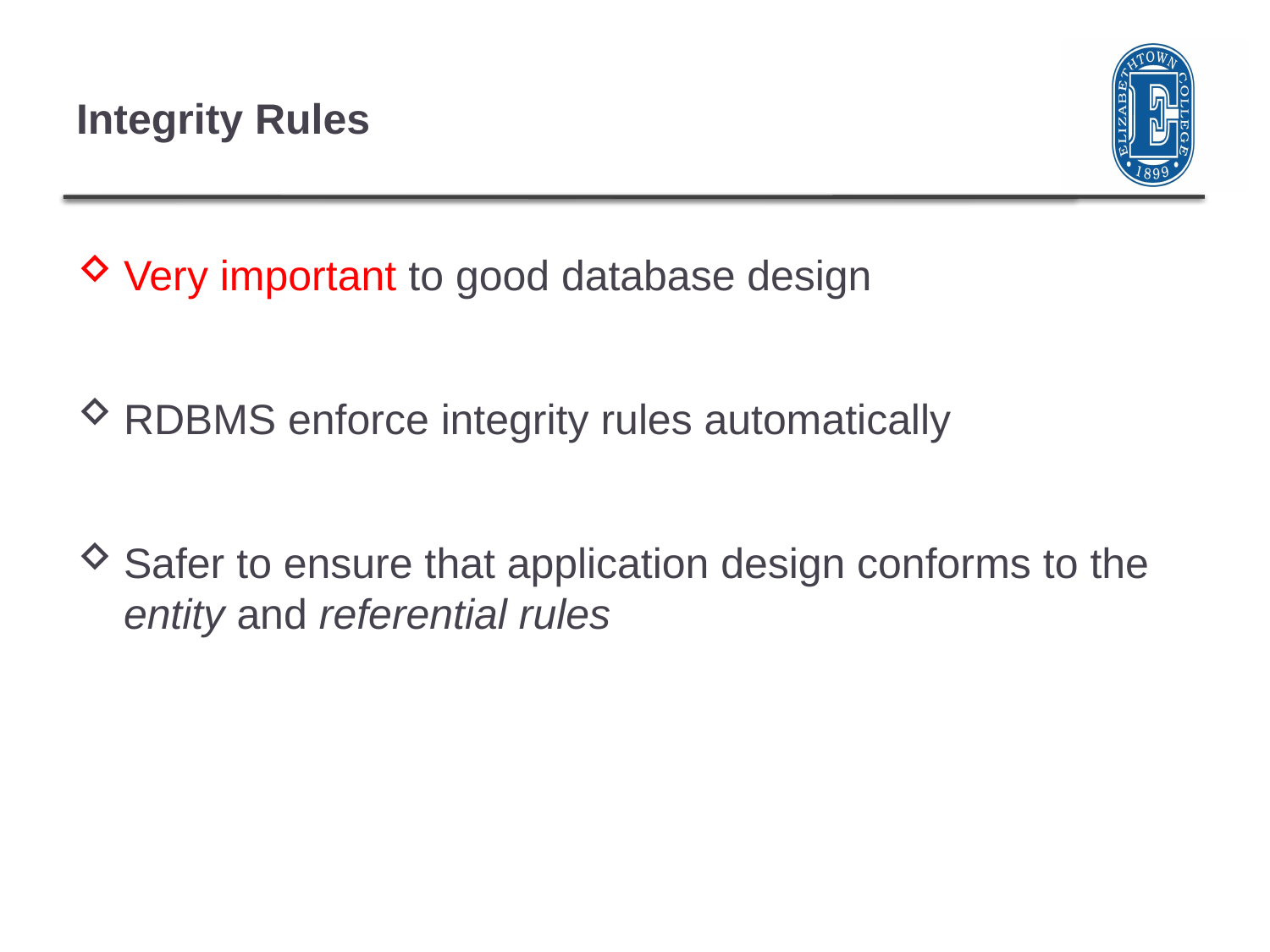

# Integrity Rules
Very important to good database design

RDBMS enforce integrity rules automatically

Safer to ensure that application design conforms to the entity and referential rules